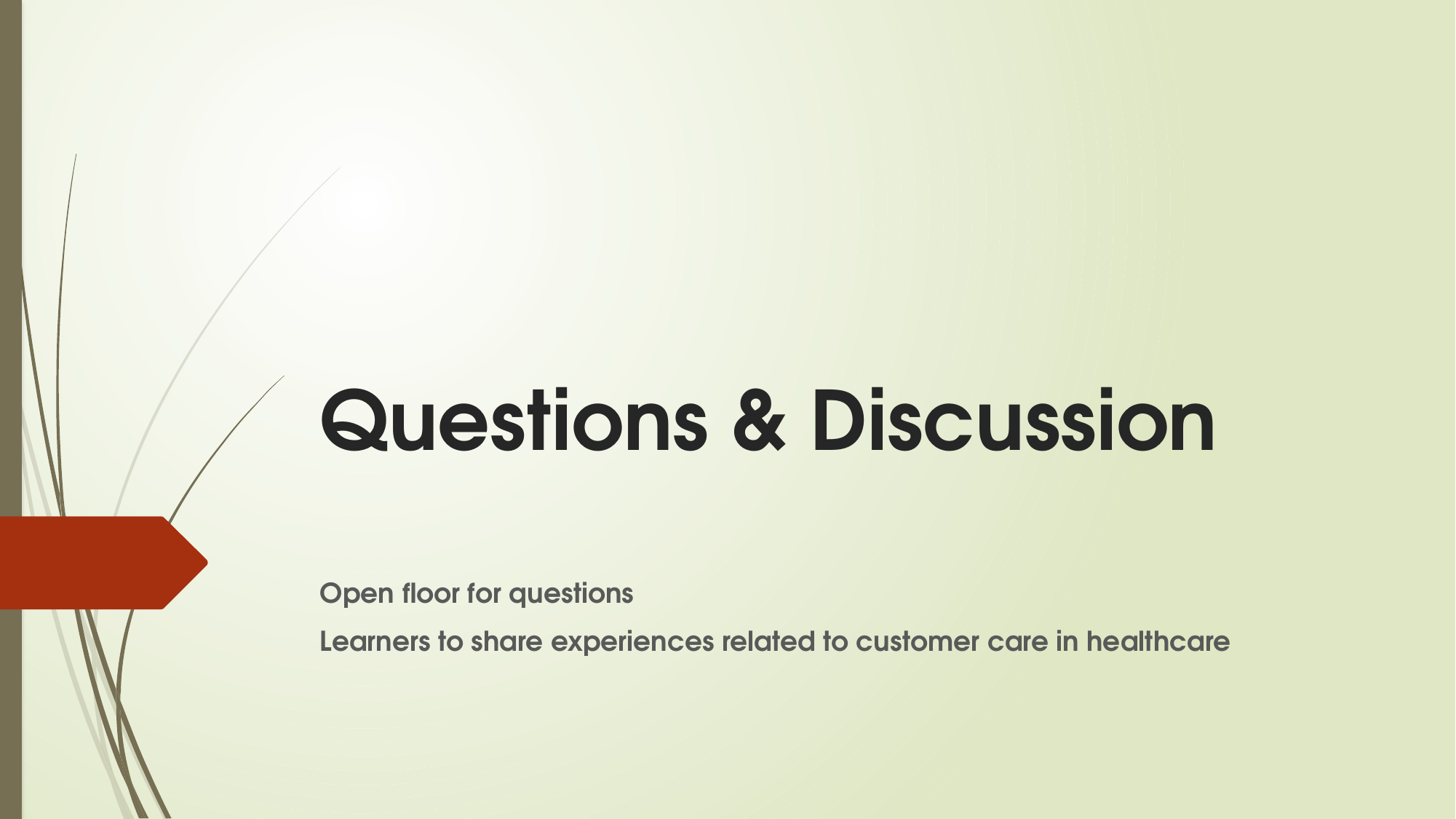

# Questions & Discussion
Open floor for questions
Learners to share experiences related to customer care in healthcare